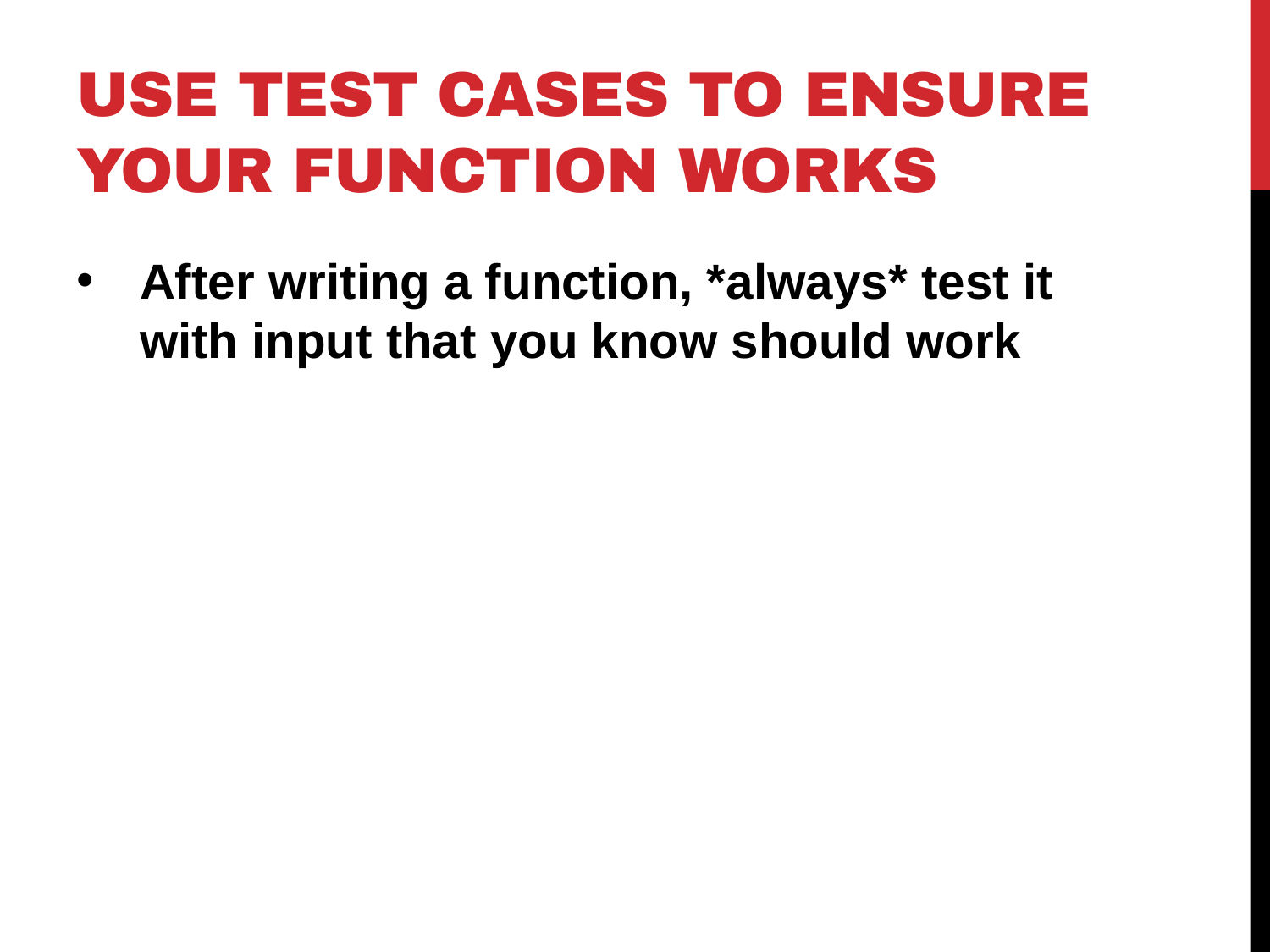

# use test cases to ensure your function works
After writing a function, *always* test it with input that you know should work